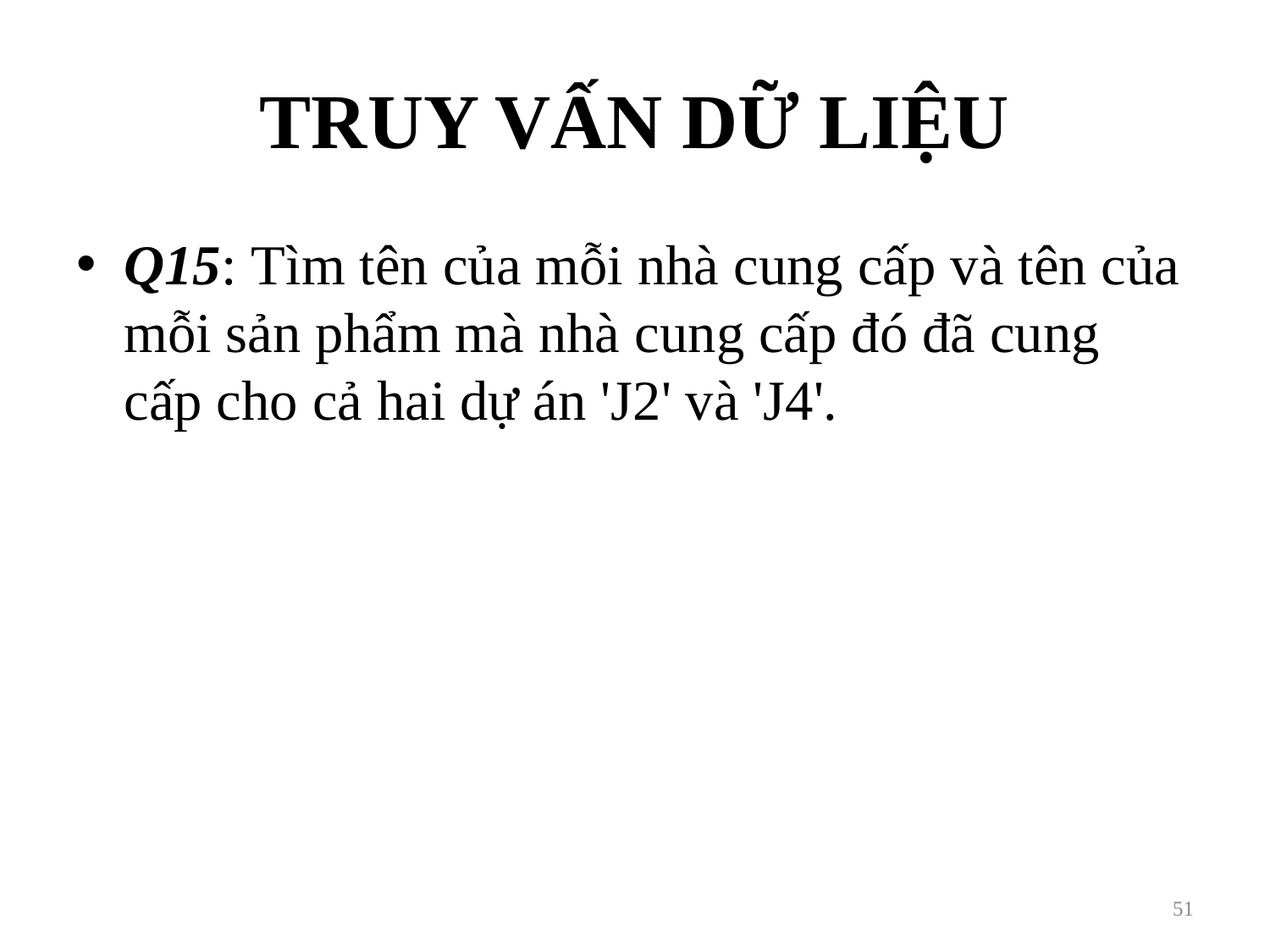

# TRUY VẤN DỮ LIỆU
Q15: Tìm tên của mỗi nhà cung cấp và tên của mỗi sản phẩm mà nhà cung cấp đó đã cung cấp cho cả hai dự án 'J2' và 'J4'.
51